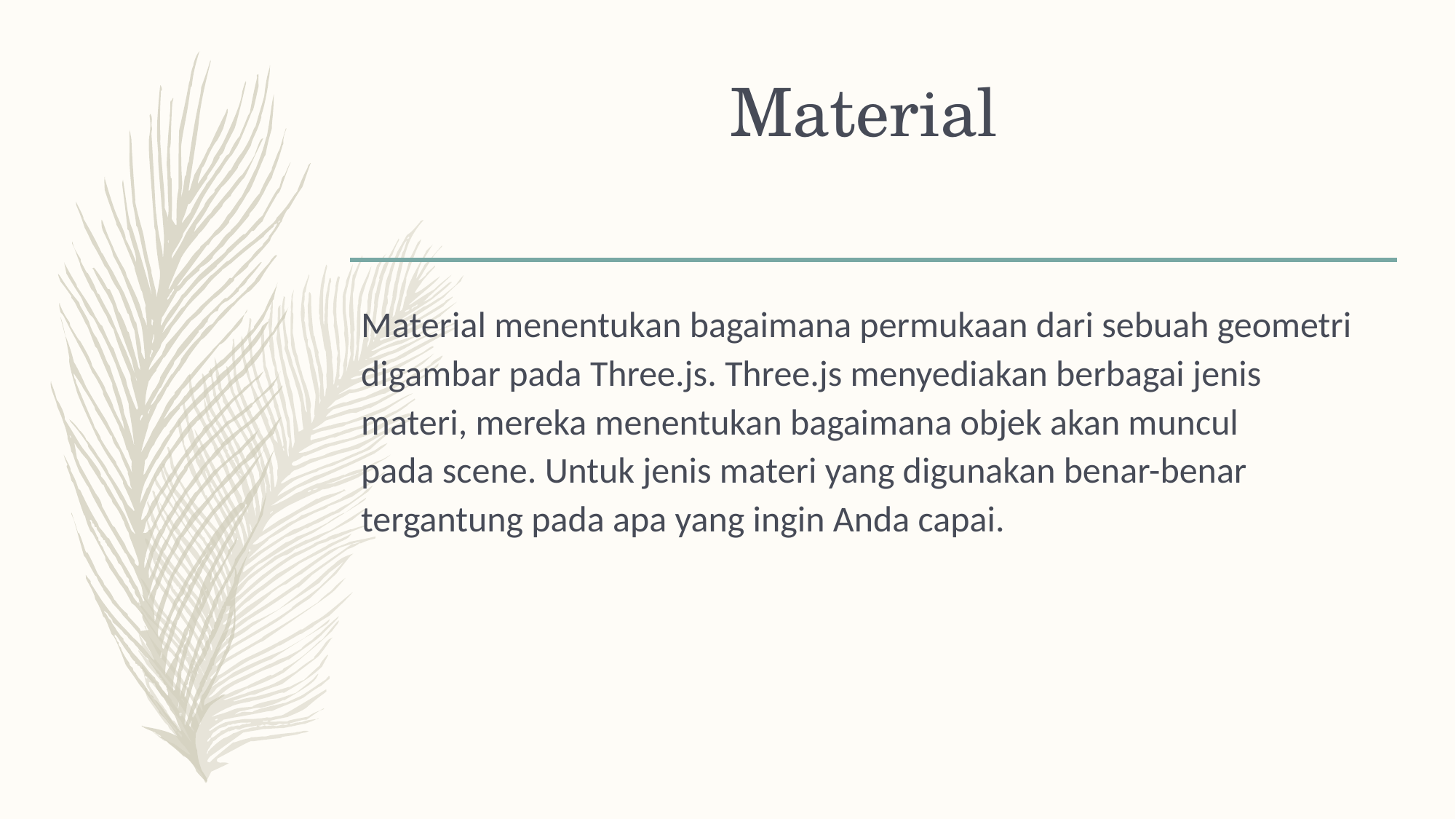

# Material
Material menentukan bagaimana permukaan dari sebuah geometri digambar pada Three.js. Three.js menyediakan berbagai jenis materi, mereka menentukan bagaimana objek akan muncul pada scene. Untuk jenis materi yang digunakan benar-benar tergantung pada apa yang ingin Anda capai.